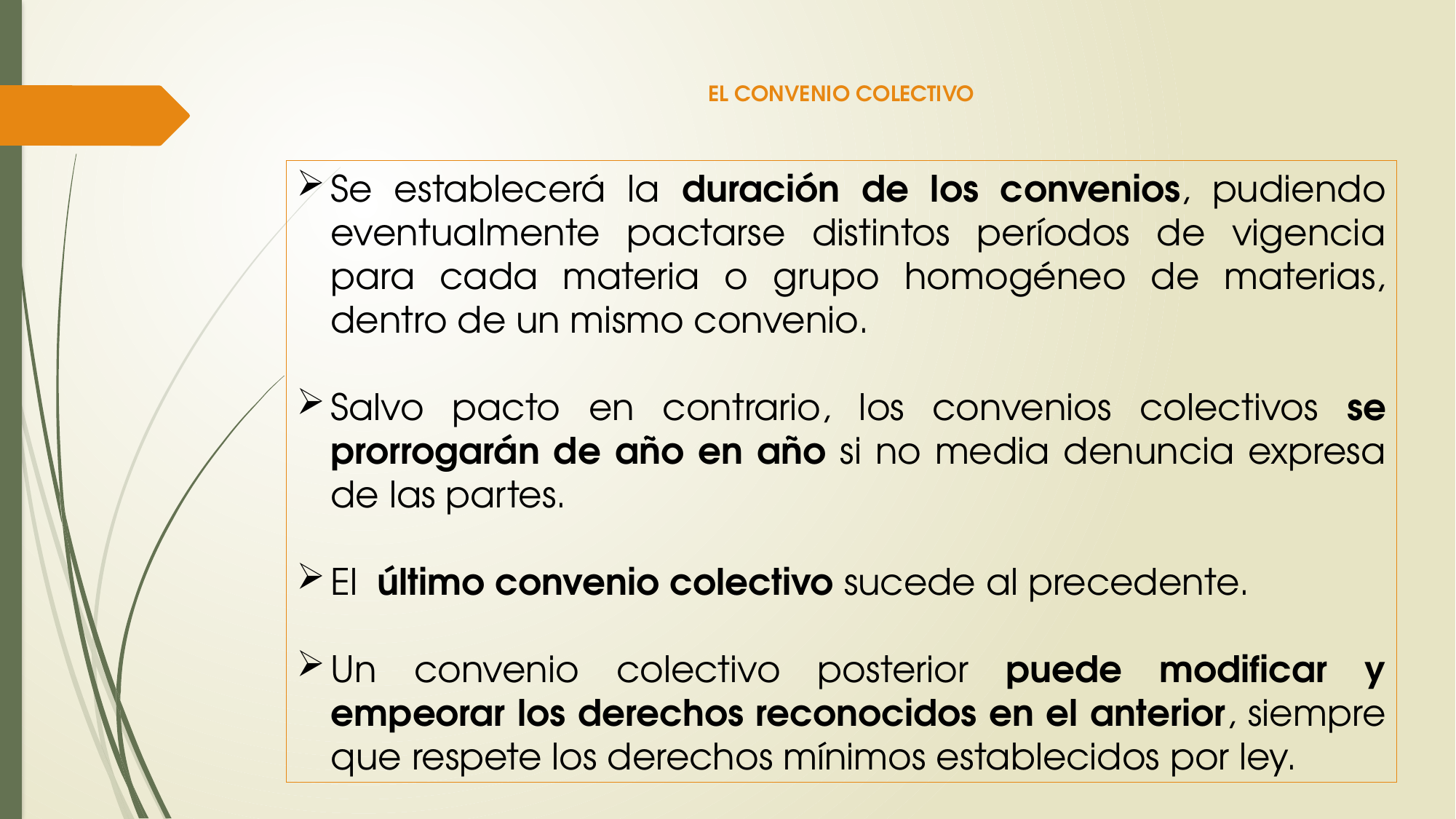

# EL CONVENIO COLECTIVO
Se establecerá la duración de los convenios, pudiendo eventualmente pactarse distintos períodos de vigencia para cada materia o grupo homogéneo de materias, dentro de un mismo convenio.

Salvo pacto en contrario, los convenios colectivos se prorrogarán de año en año si no media denuncia expresa de las partes.

El  último convenio colectivo sucede al precedente.

Un convenio colectivo posterior puede modificar y empeorar los derechos reconocidos en el anterior, siempre que respete los derechos mínimos establecidos por ley.